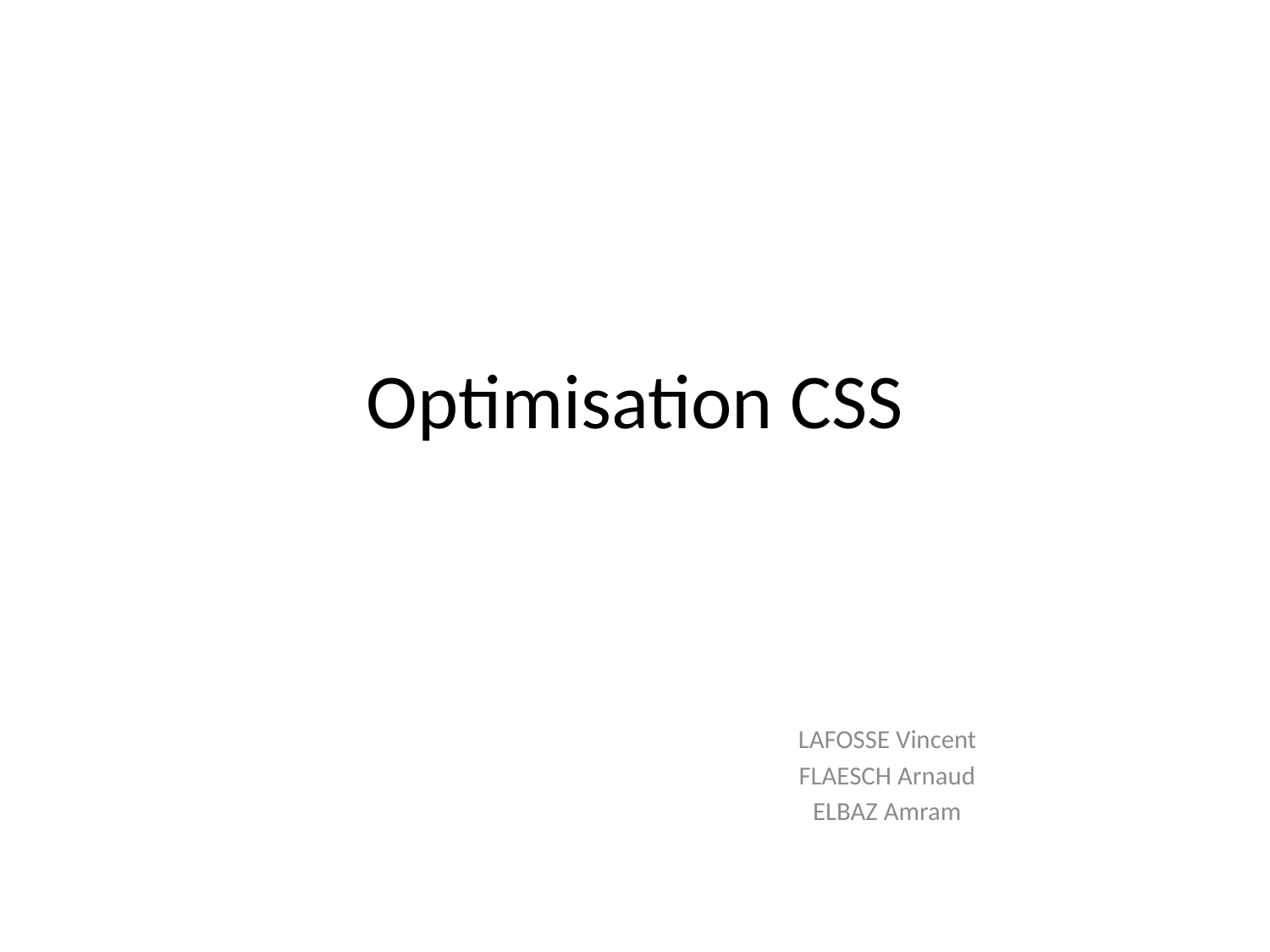

# Optimisation CSS
LAFOSSE Vincent
FLAESCH Arnaud
ELBAZ Amram